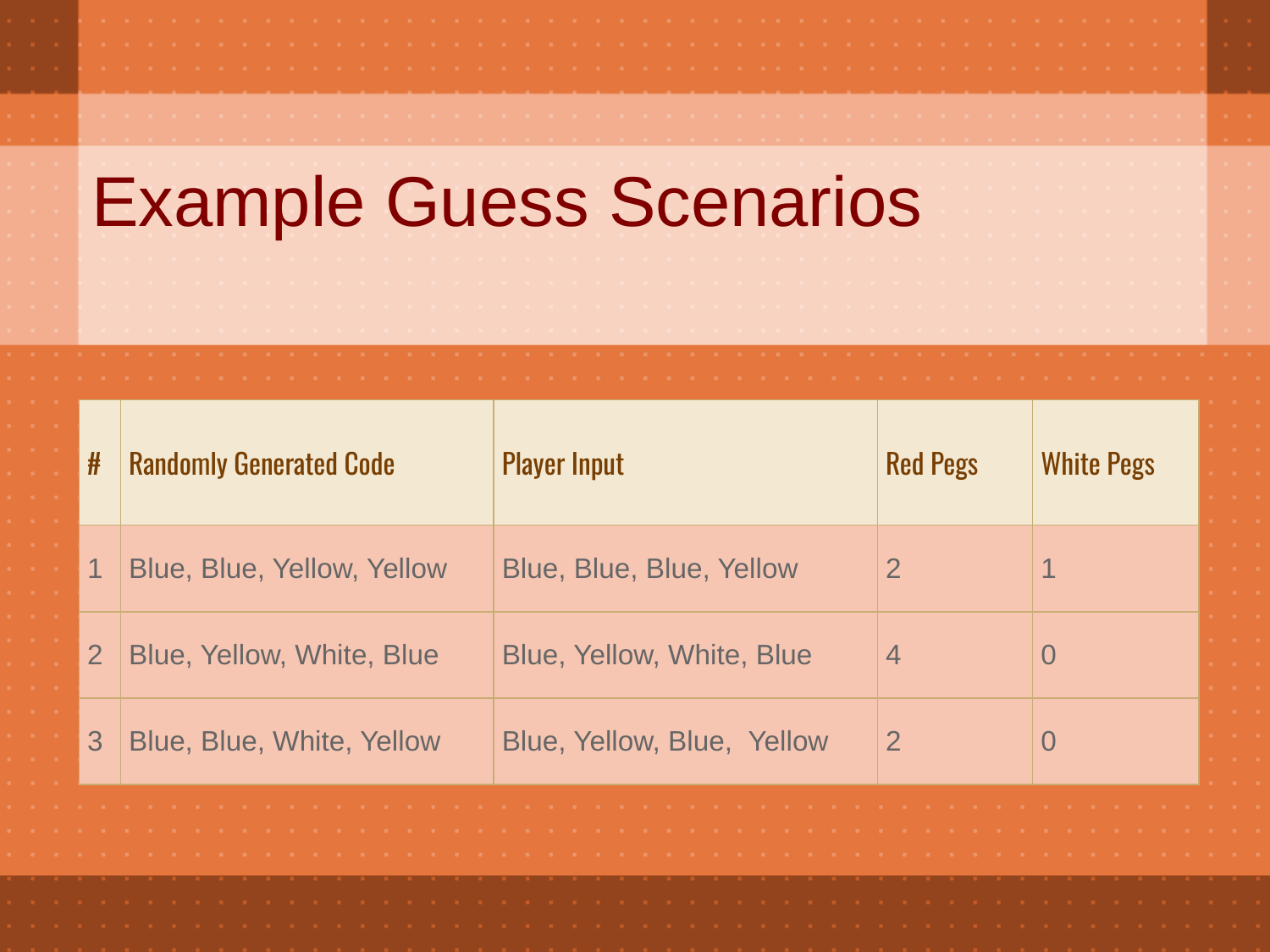

# Example Guess Scenarios
| # | Randomly Generated Code | Player Input | Red Pegs | White Pegs |
| --- | --- | --- | --- | --- |
| 1 | Blue, Blue, Yellow, Yellow | Blue, Blue, Blue, Yellow | 2 | 1 |
| 2 | Blue, Yellow, White, Blue | Blue, Yellow, White, Blue | 4 | 0 |
| 3 | Blue, Blue, White, Yellow | Blue, Yellow, Blue,  Yellow | 2 | 0 |